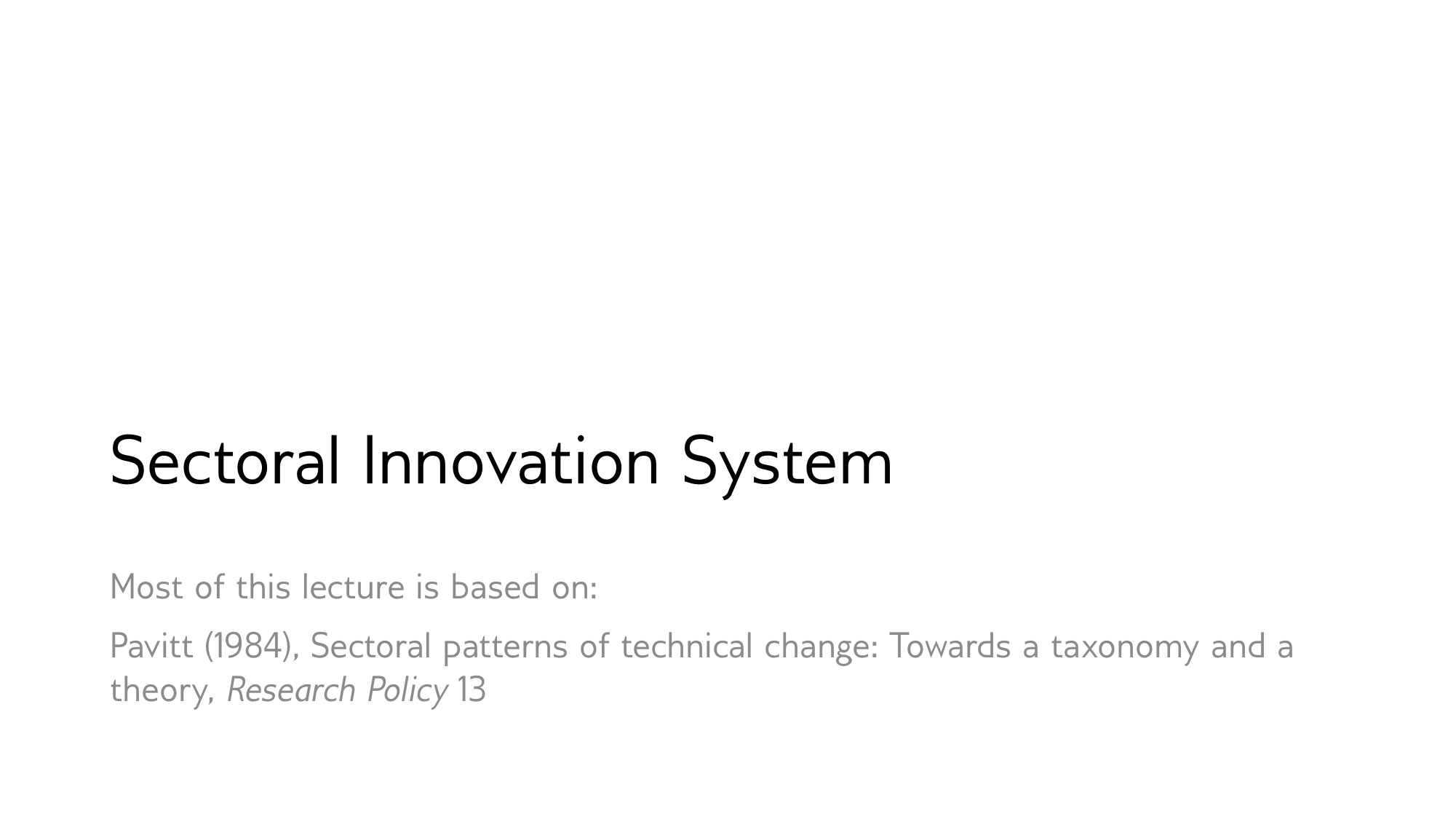

# Sectoral Innovation System
Most of this lecture is based on:
Pavitt (1984), Sectoral patterns of technical change: Towards a taxonomy and a theory, Research Policy 13